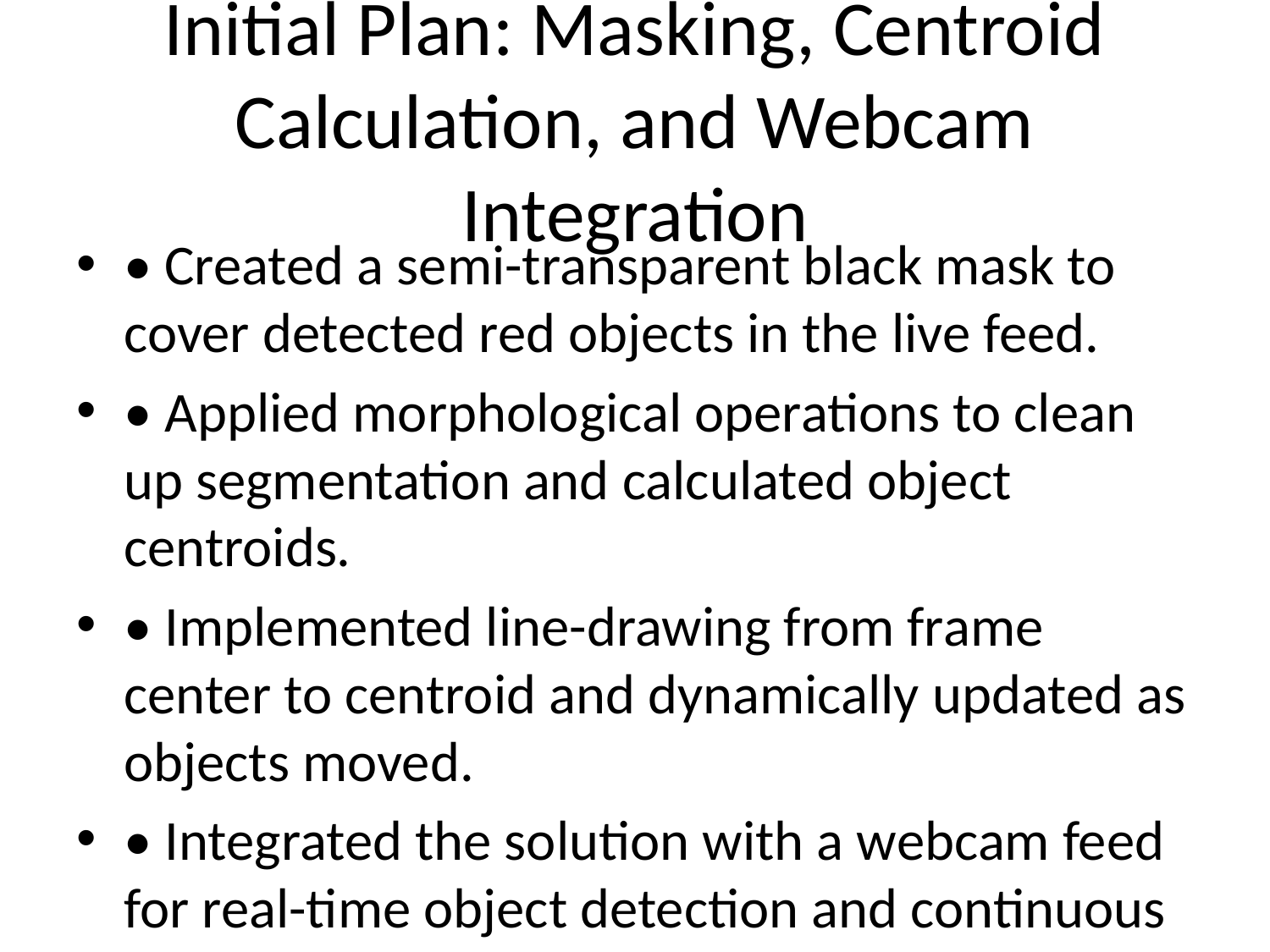

# Initial Plan: Masking, Centroid Calculation, and Webcam Integration
• Created a semi-transparent black mask to cover detected red objects in the live feed.
• Applied morphological operations to clean up segmentation and calculated object centroids.
• Implemented line-drawing from frame center to centroid and dynamically updated as objects moved.
• Integrated the solution with a webcam feed for real-time object detection and continuous testing.